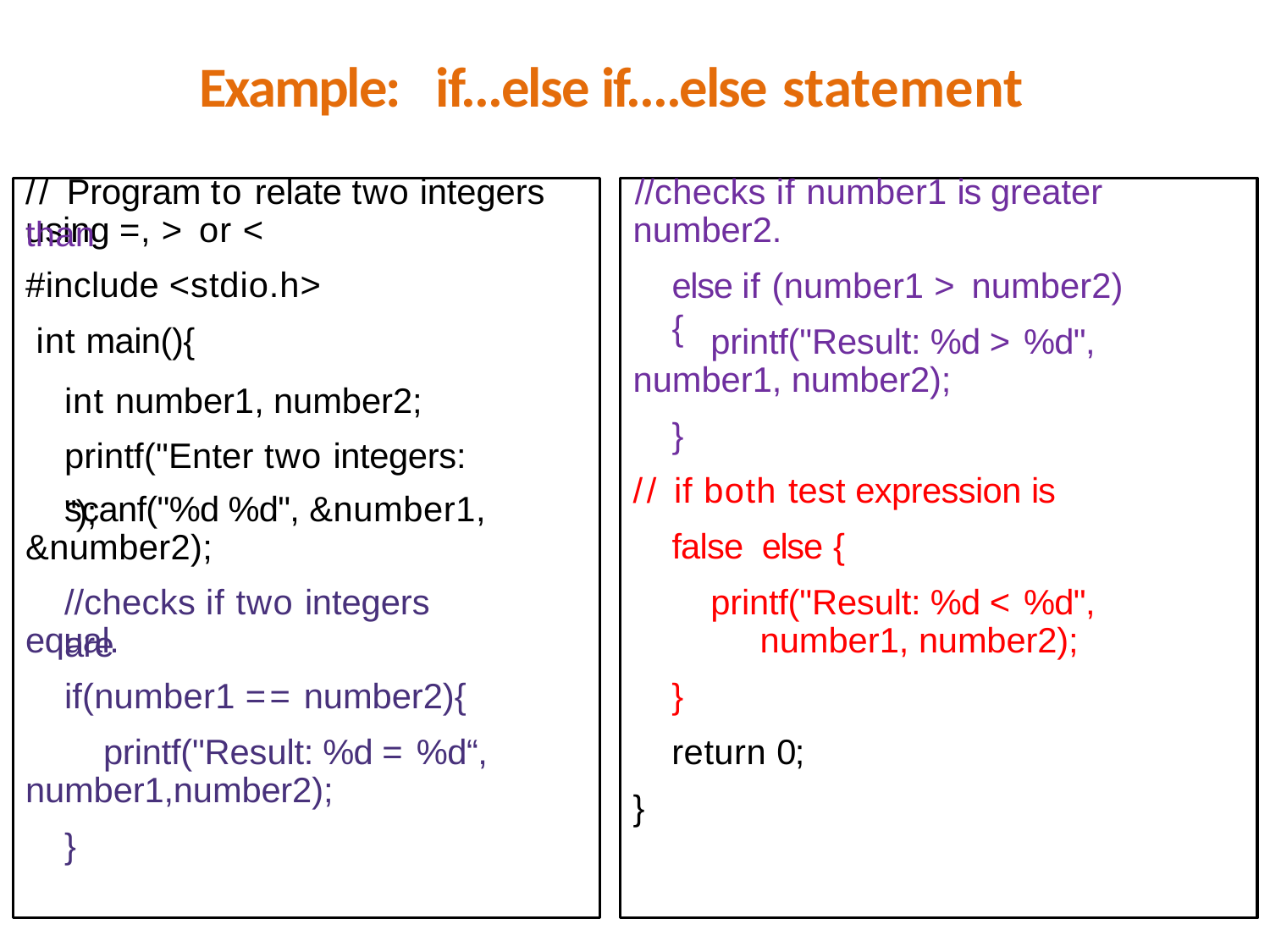

# Example:   if...else if....else statement
// Program to relate two integers	//checks if number1 is greater than

using =, > or <  #include <stdio.h>  int main(){
int number1, number2;  printf("Enter two integers: ");
number2.
else if (number1 > number2) {
printf("Result: %d > %d",
number1, number2);
}
// if both test expression is false  else {
scanf("%d %d", &number1,
&number2);
//checks if two integers are
printf("Result: %d < %d",
equal.
number1, number2);
if(number1 == number2){
}
printf("Result: %d = %d“,
return 0;
number1,number2);
}
}